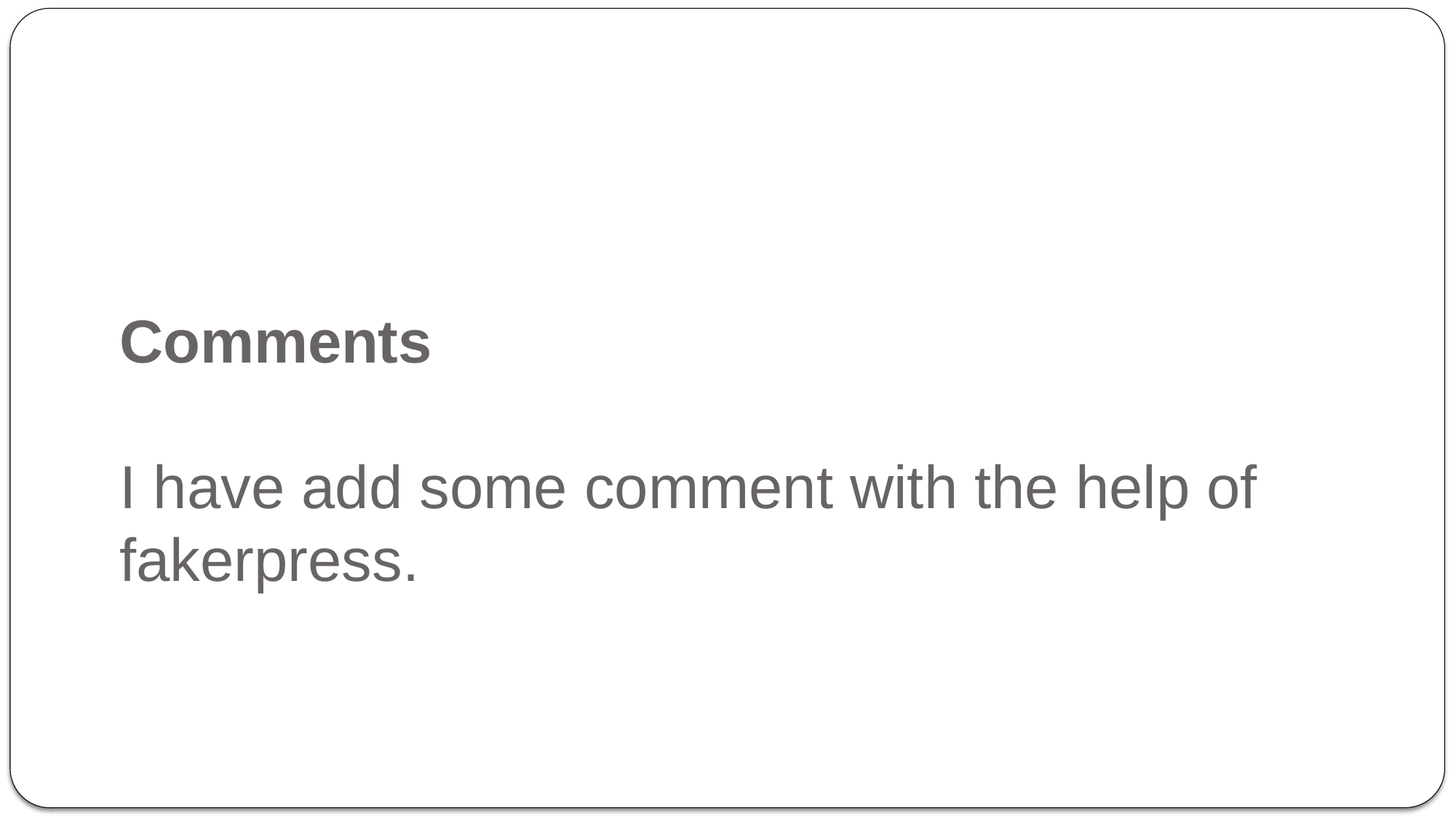

# Comments I have add some comment with the help of fakerpress.